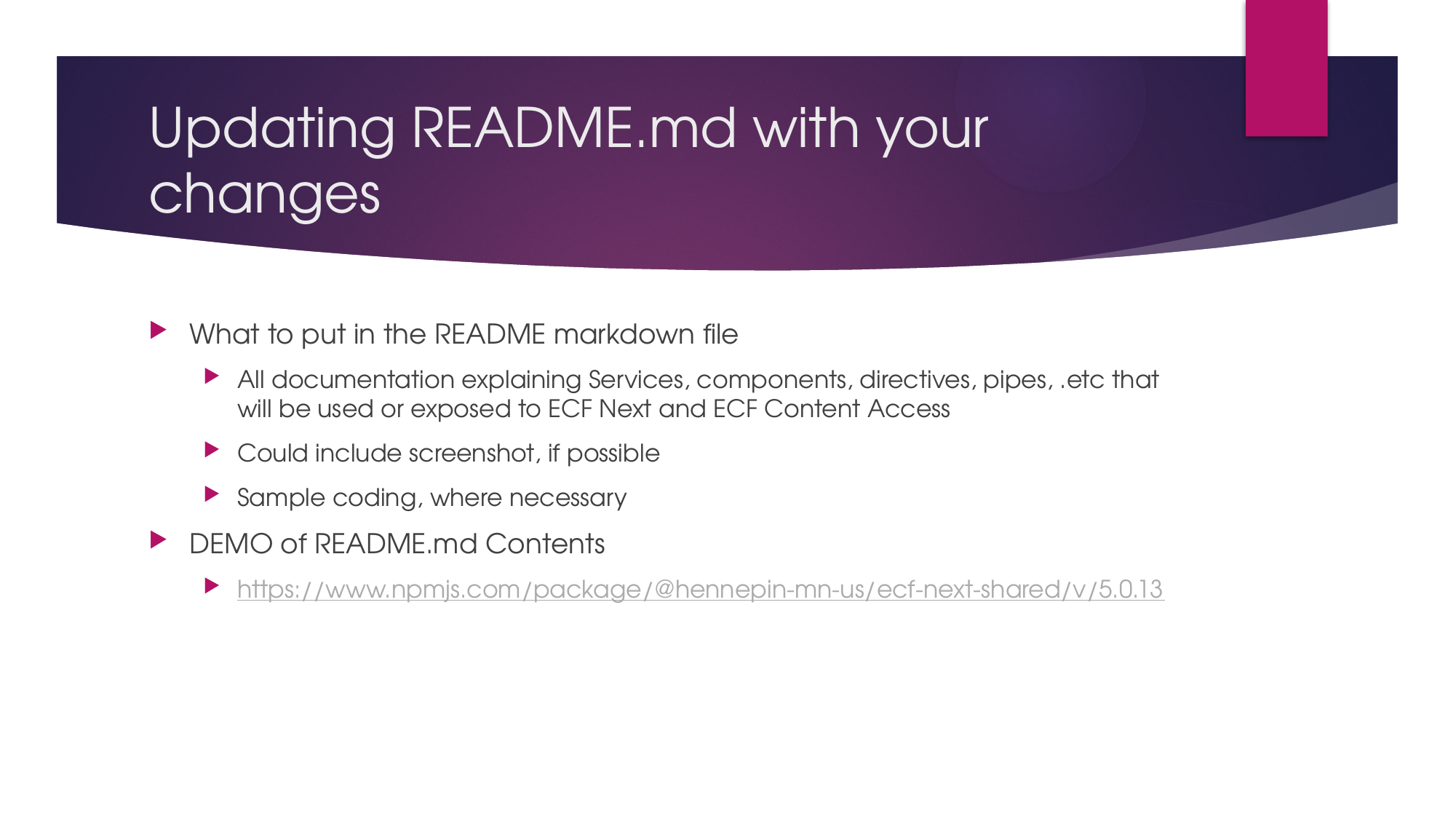

# Updating README.md with your changes
What to put in the README markdown file
All documentation explaining Services, components, directives, pipes, .etc that will be used or exposed to ECF Next and ECF Content Access
Could include screenshot, if possible
Sample coding, where necessary
DEMO of README.md Contents
https://www.npmjs.com/package/@hennepin-mn-us/ecf-next-shared/v/5.0.13